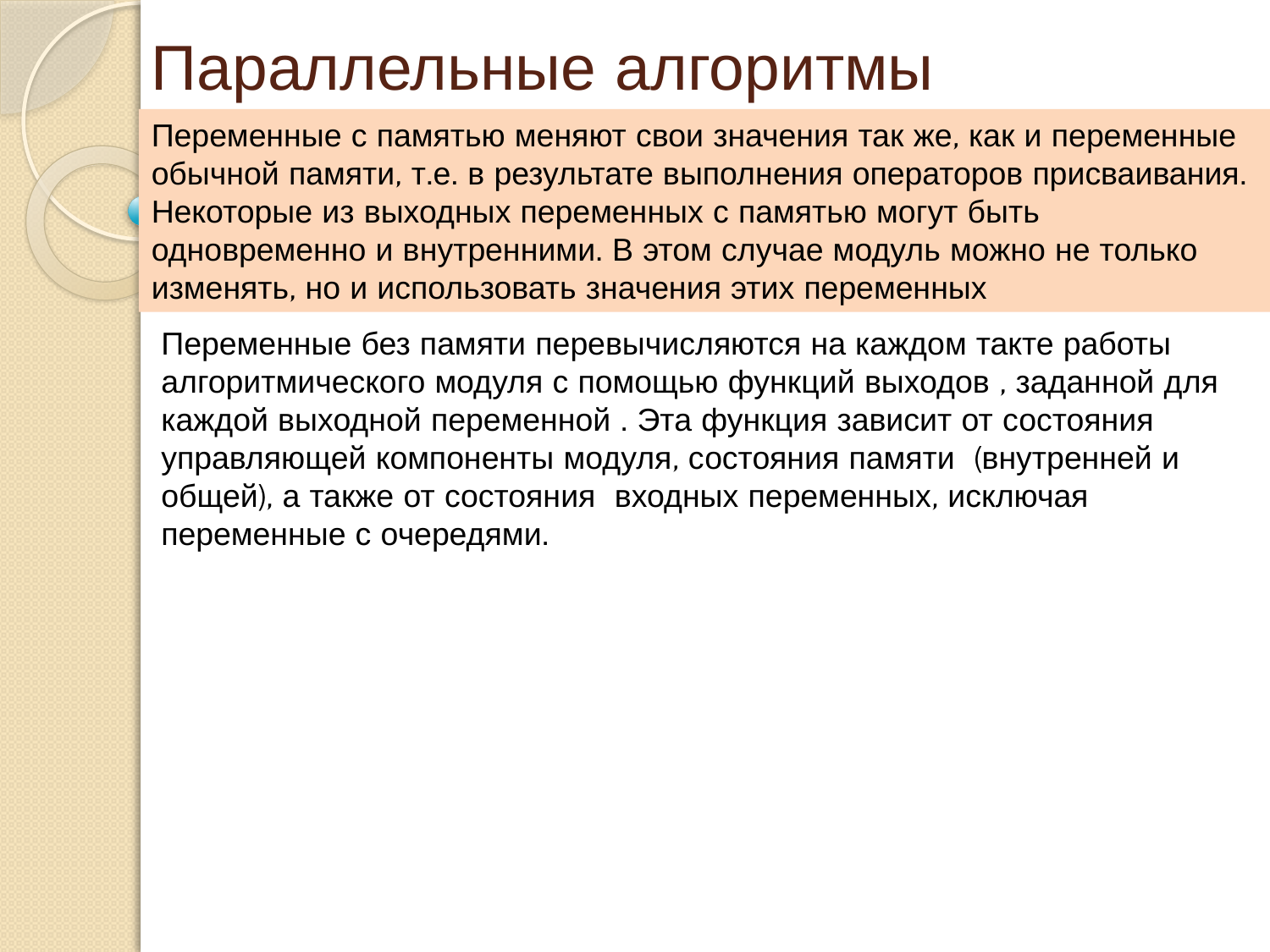

# Параллельные алгоритмы

Переменные с памятью меняют свои значения так же, как и переменные обычной памяти, т.е. в результате выполнения операторов присваивания. Некоторые из выходных переменных с памятью могут быть одновременно и внутренними. В этом случае модуль можно не только изменять, но и использовать значения этих переменных
Переменные без памяти перевычисляются на каждом такте работы алгоритмического модуля с помощью функций выходов , заданной для каждой выходной переменной . Эта функция зависит от состояния  управляющей компоненты модуля, состояния памяти  (внутренней и общей), а также от состояния  входных переменных, исключая переменные с очередями.